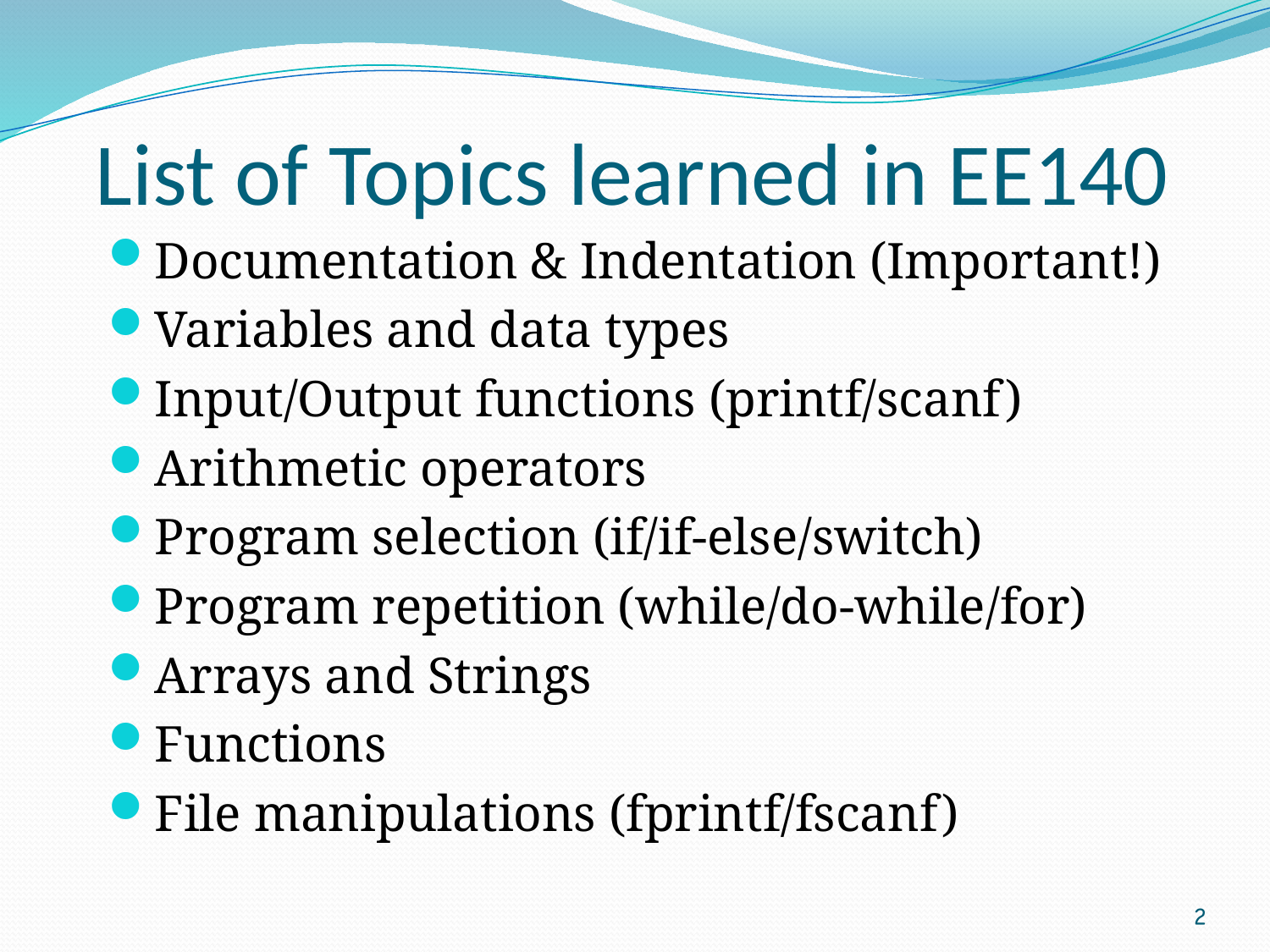

# List of Topics learned in EE140
Documentation & Indentation (Important!)
Variables and data types
Input/Output functions (printf/scanf)
Arithmetic operators
Program selection (if/if-else/switch)
Program repetition (while/do-while/for)
Arrays and Strings
Functions
File manipulations (fprintf/fscanf)

2